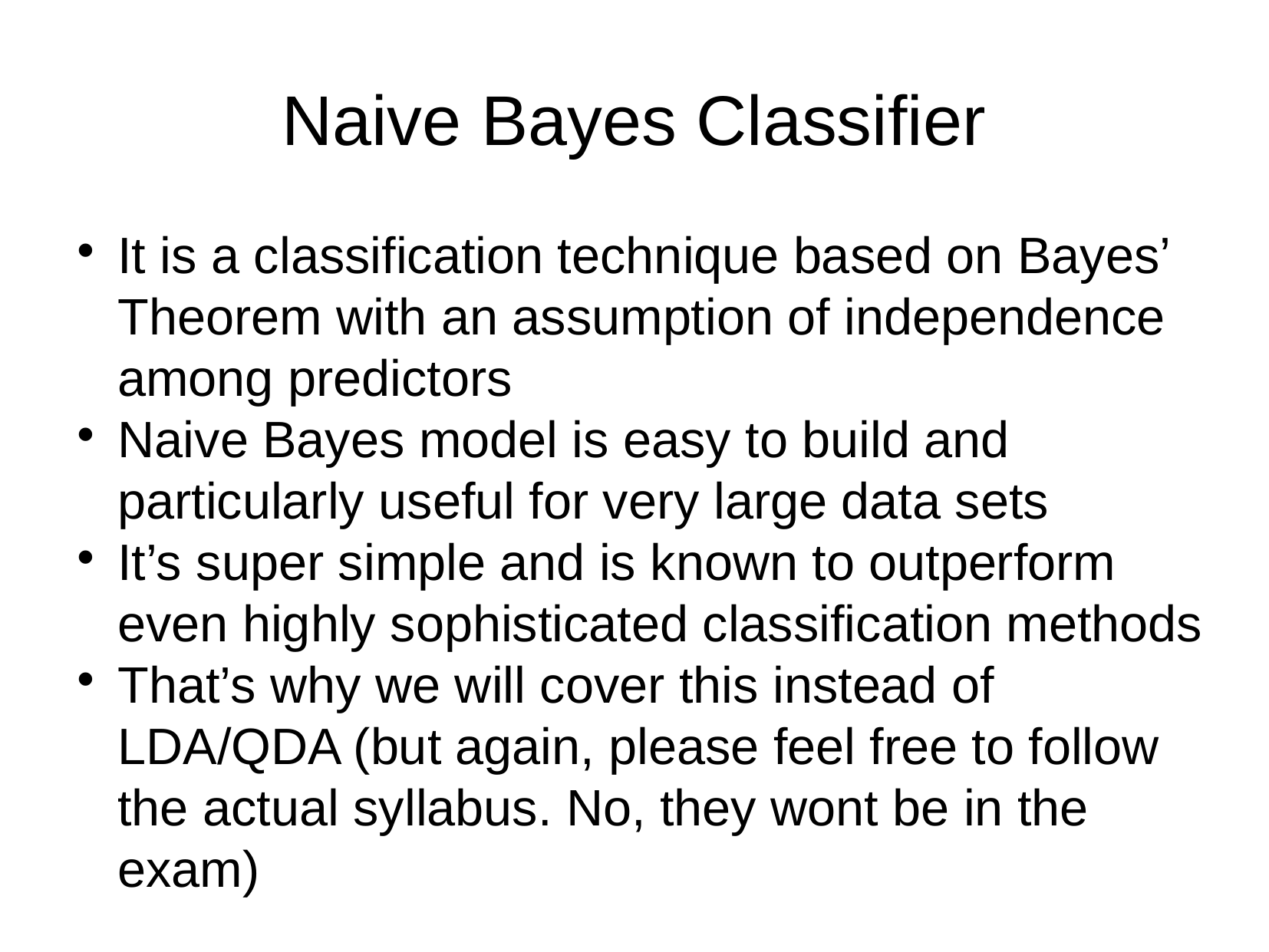

Naive Bayes Classifier
It is a classification technique based on Bayes’ Theorem with an assumption of independence among predictors
Naive Bayes model is easy to build and particularly useful for very large data sets
It’s super simple and is known to outperform even highly sophisticated classification methods
That’s why we will cover this instead of LDA/QDA (but again, please feel free to follow the actual syllabus. No, they wont be in the exam)